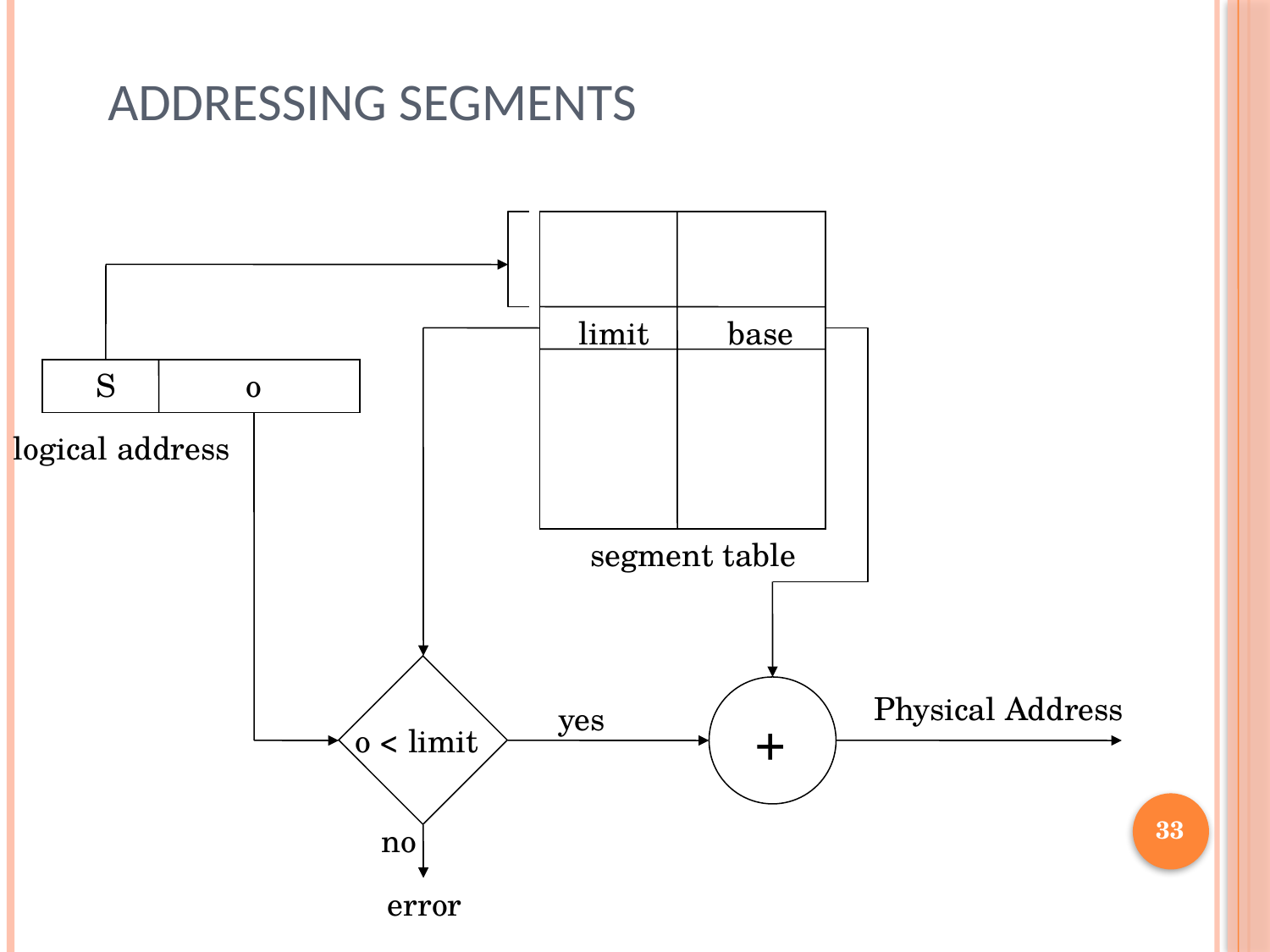

# Addressing Segments

limit
base

S

o

logical address
segment table

Physical Address
yes
+
o < limit

33
no

error